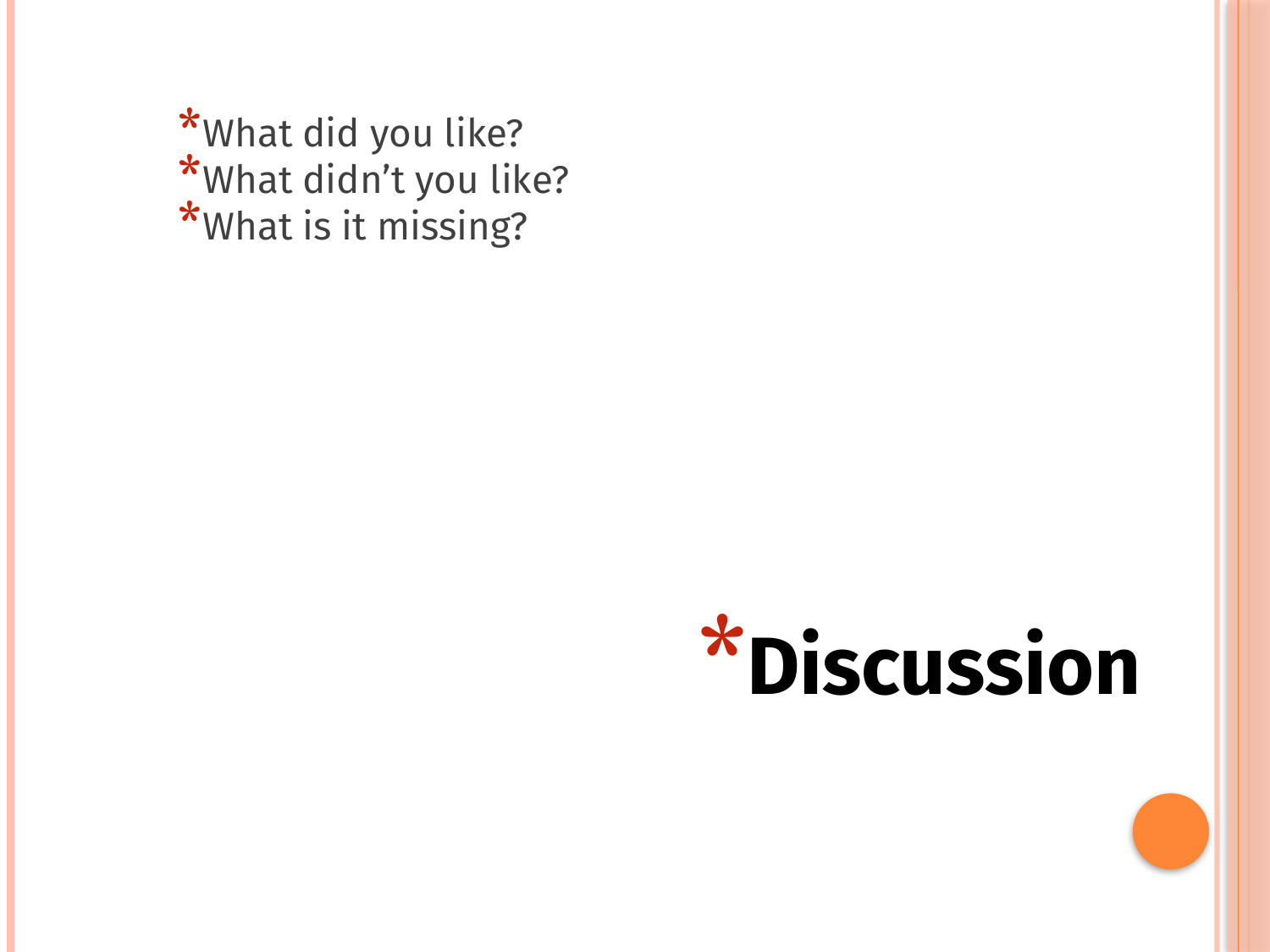

What did you like?
What didn’t you like?
What is it missing?

Discussion